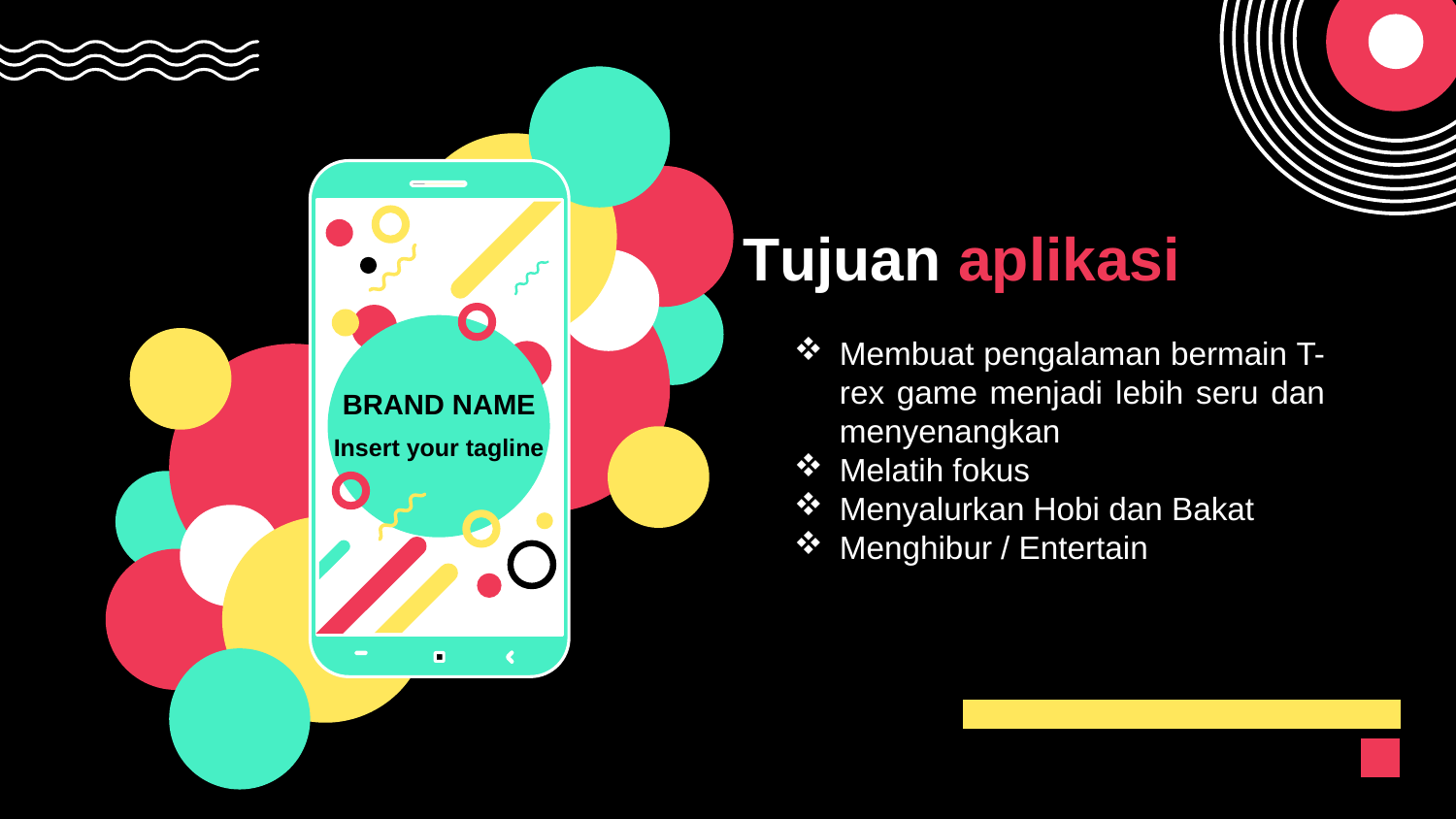

# Tujuan aplikasi

Membuat pengalaman bermain T-rex game menjadi lebih seru dan menyenangkan
Melatih fokus
Menyalurkan Hobi dan Bakat
Menghibur / Entertain

BRAND NAME
Insert your tagline